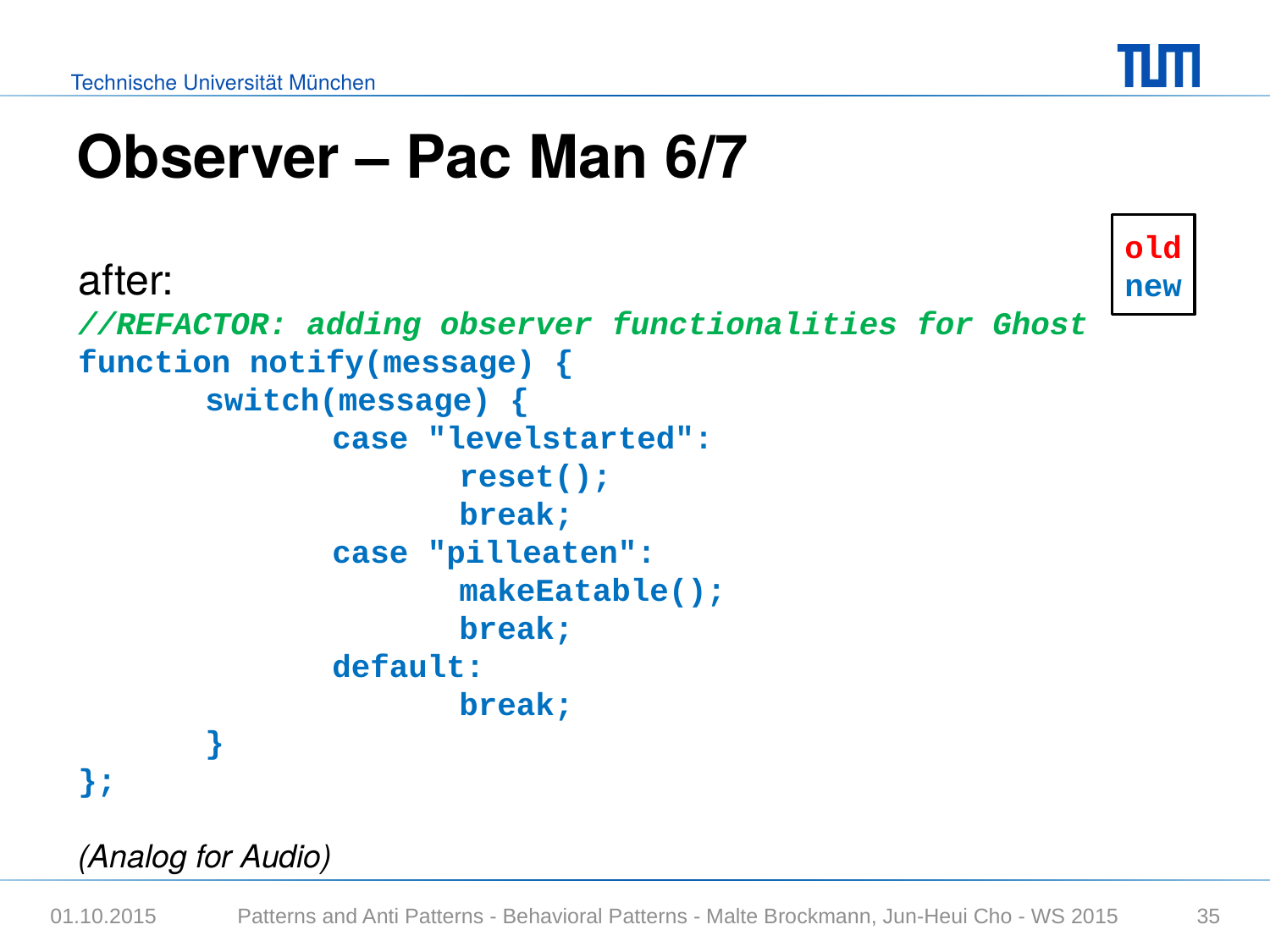

# Observer – Pac Man 6/7
old
new
after:
//REFACTOR: adding observer functionalities for Ghost
function notify(message) {
	switch(message) {
		case "levelstarted":
			reset();
			break;
		case "pilleaten":
			makeEatable();
			break;
		default:
			break;
	}
};

(Analog for Audio)
Patterns and Anti Patterns - Behavioral Patterns - Malte Brockmann, Jun-Heui Cho - WS 2015
01.10.2015
35